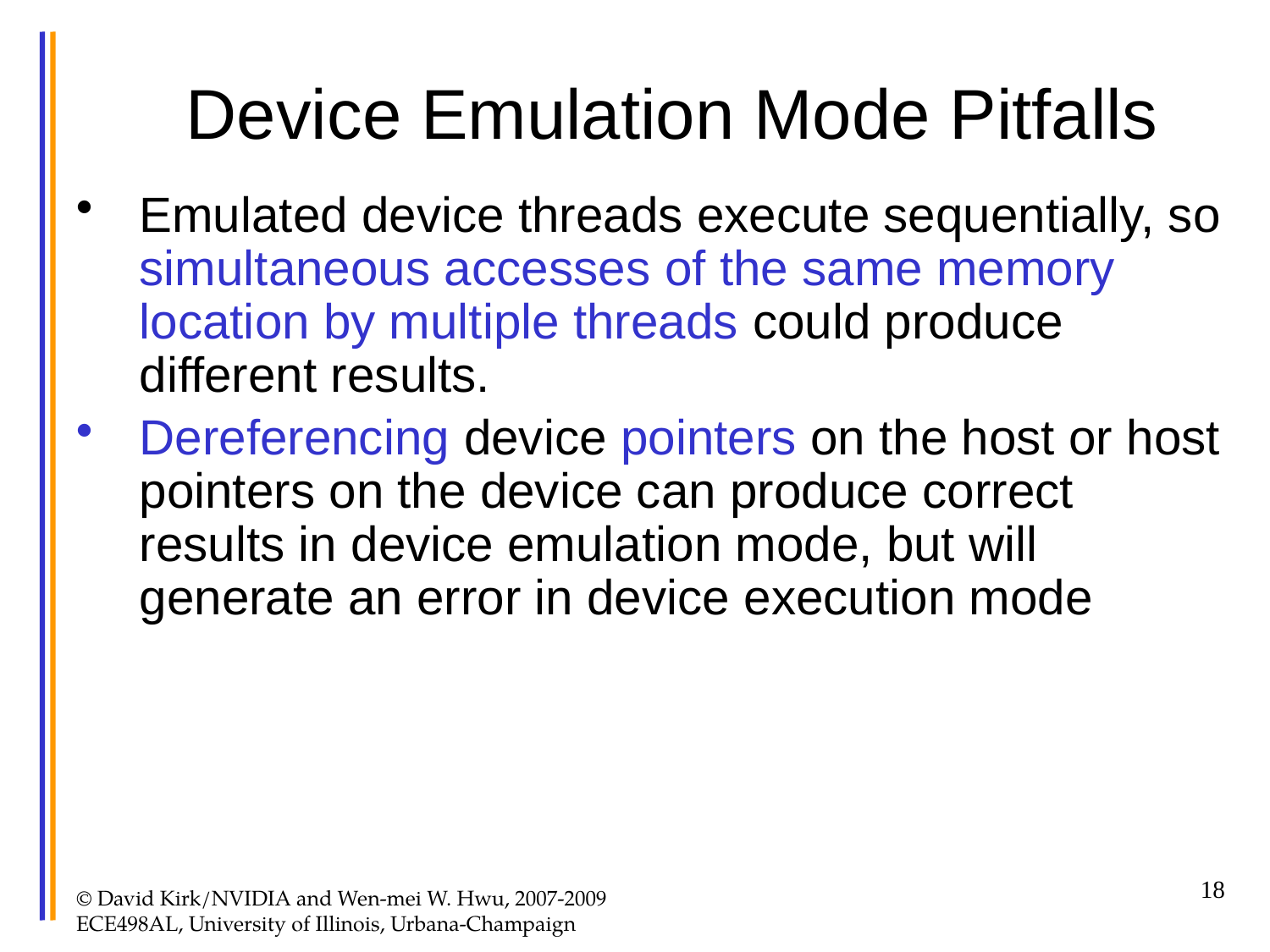

# Device Emulation Mode Pitfalls
Emulated device threads execute sequentially, so simultaneous accesses of the same memory location by multiple threads could produce different results.
Dereferencing device pointers on the host or host pointers on the device can produce correct results in device emulation mode, but will generate an error in device execution mode
18
© David Kirk/NVIDIA and Wen-mei W. Hwu, 2007-2009
ECE498AL, University of Illinois, Urbana-Champaign